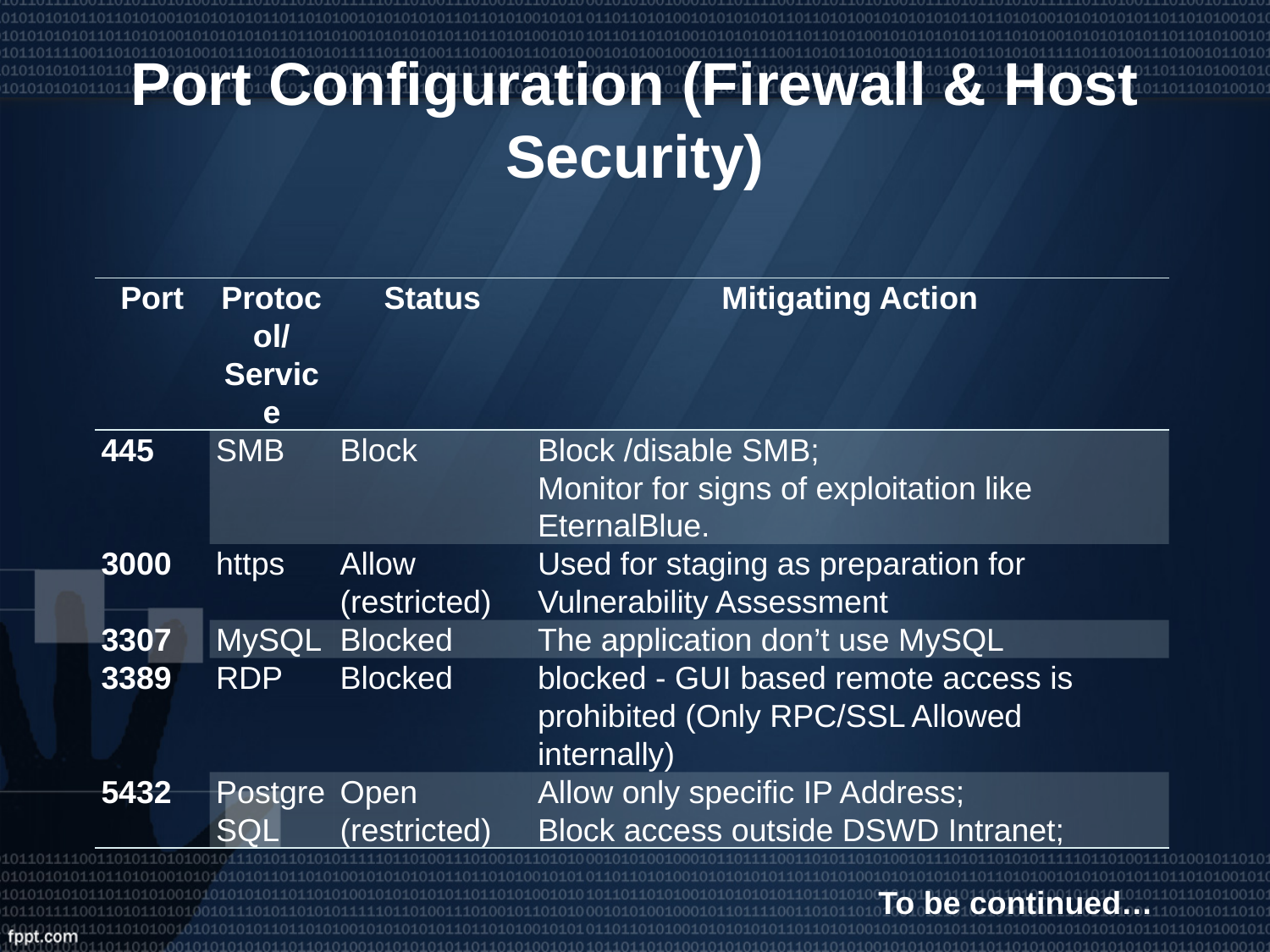

# Port Configuration (Firewall & Host Security)
| Port | Protocol/Service | Status | Mitigating Action |
| --- | --- | --- | --- |
| 445 | SMB | Block | Block /disable SMB; Monitor for signs of exploitation like EternalBlue. |
| 3000 | https | Allow (restricted) | Used for staging as preparation for Vulnerability Assessment |
| 3307 | MySQL | Blocked | The application don’t use MySQL |
| 3389 | RDP | Blocked | blocked - GUI based remote access is prohibited (Only RPC/SSL Allowed internally) |
| 5432 | PostgreSQL | Open (restricted) | Allow only specific IP Address; Block access outside DSWD Intranet; |
To be continued…